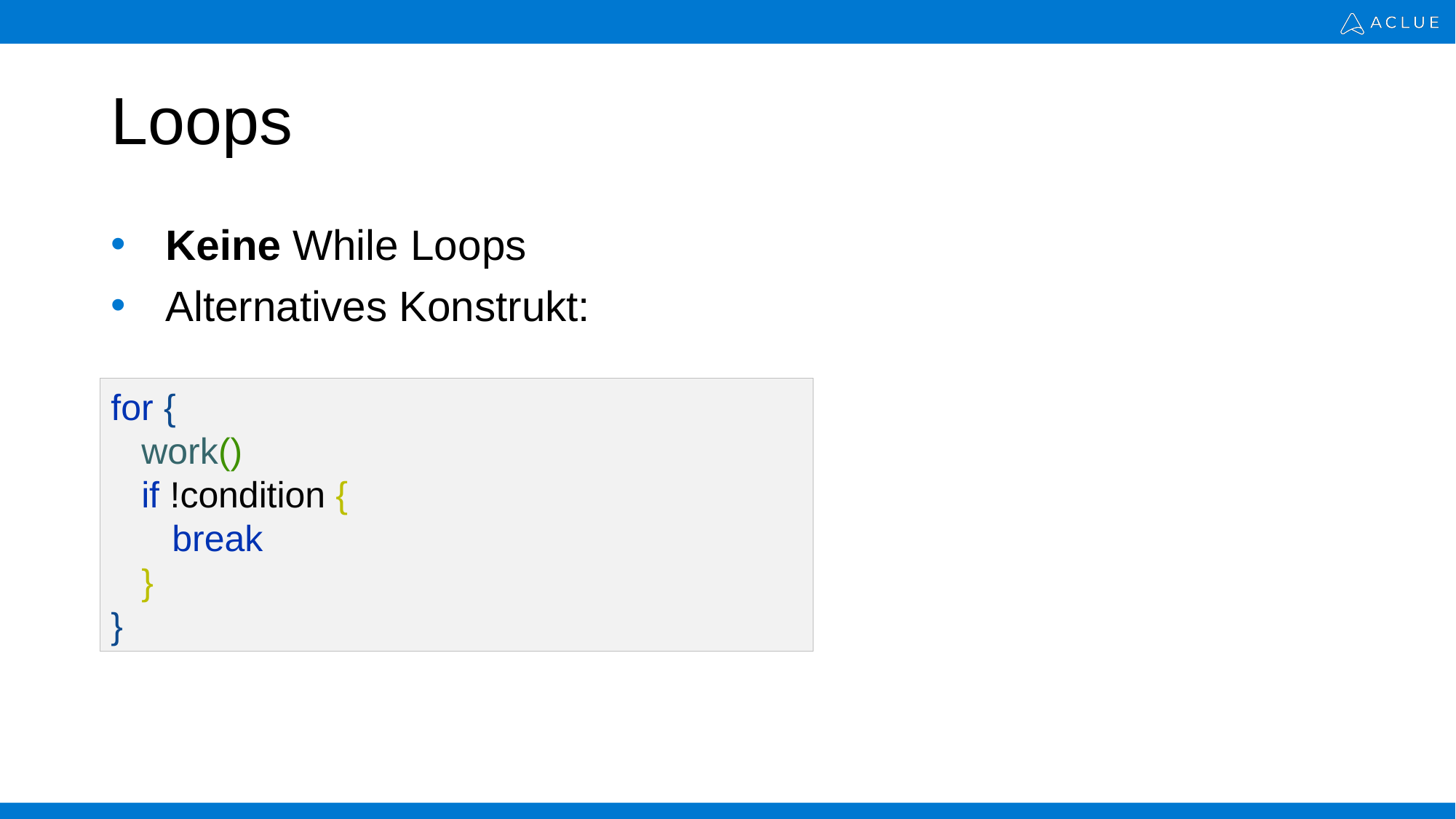

# Loops
Keine While Loops
Alternatives Konstrukt:
for {
   work()
   if !condition {
      break
   }
}